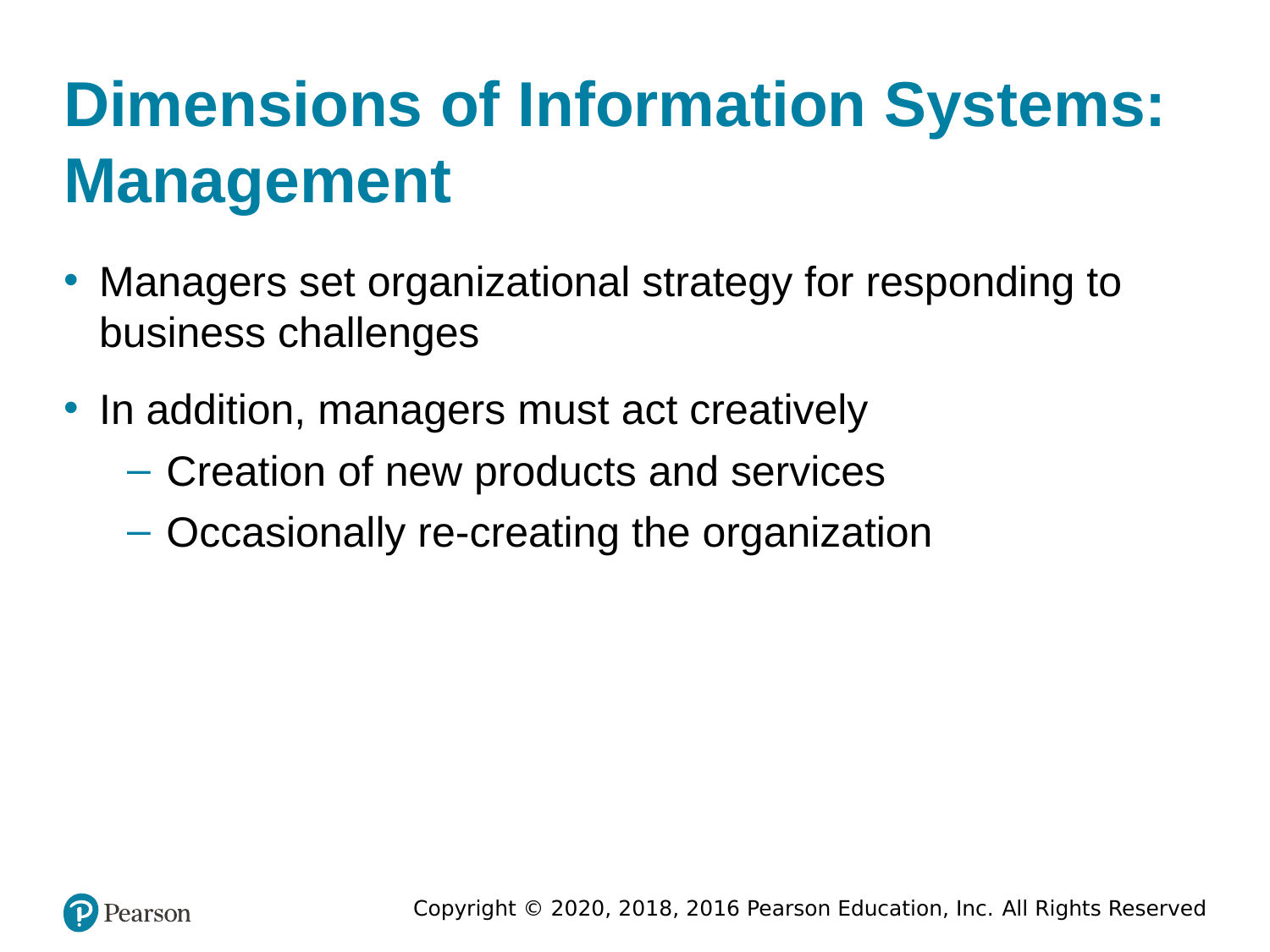

# Dimensions of Information Systems: Management
Managers set organizational strategy for responding to business challenges
In addition, managers must act creatively
Creation of new products and services
Occasionally re-creating the organization